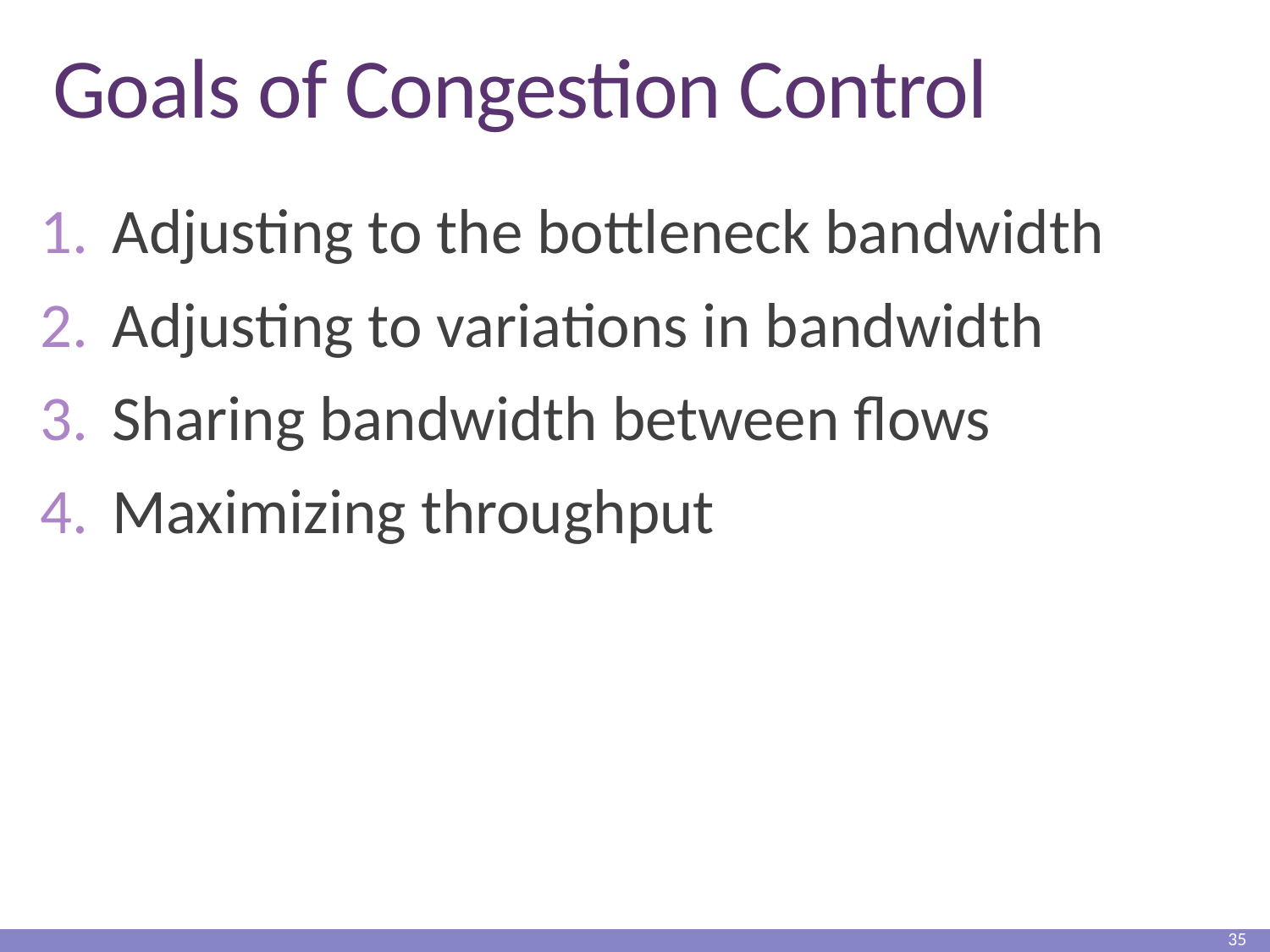

# Goals of Congestion Control
Adjusting to the bottleneck bandwidth
Adjusting to variations in bandwidth
Sharing bandwidth between flows
Maximizing throughput
35